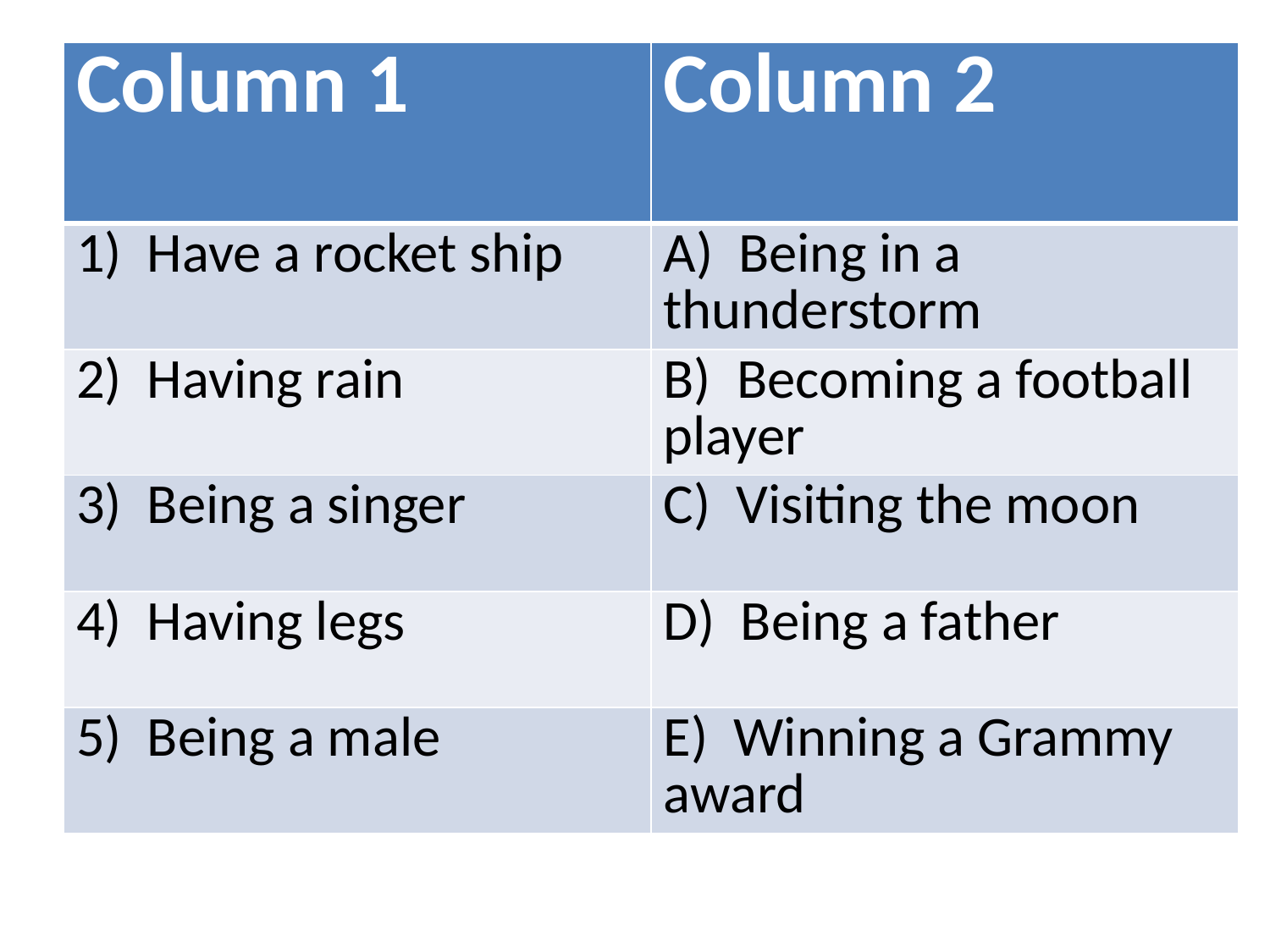

| Column 1 | Column 2 |
| --- | --- |
| 1) Have a rocket ship | A) Being in a thunderstorm |
| 2) Having rain | B) Becoming a football player |
| 3) Being a singer | C) Visiting the moon |
| 4) Having legs | D) Being a father |
| 5) Being a male | E) Winning a Grammy award |